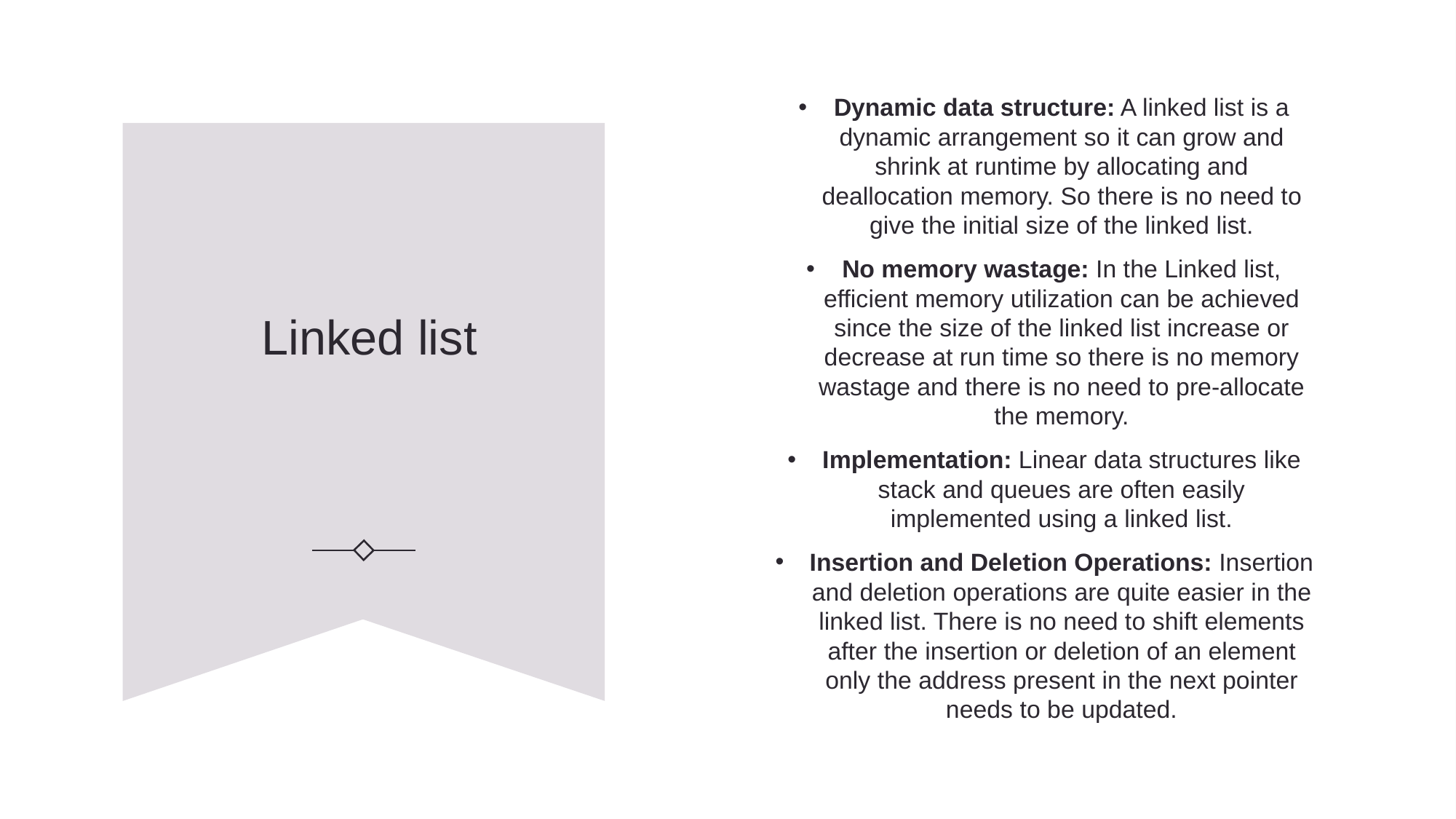

Dynamic data structure: A linked list is a dynamic arrangement so it can grow and shrink at runtime by allocating and deallocation memory. So there is no need to give the initial size of the linked list.
No memory wastage: In the Linked list, efficient memory utilization can be achieved since the size of the linked list increase or decrease at run time so there is no memory wastage and there is no need to pre-allocate the memory.
Implementation: Linear data structures like stack and queues are often easily implemented using a linked list.
Insertion and Deletion Operations: Insertion and deletion operations are quite easier in the linked list. There is no need to shift elements after the insertion or deletion of an element only the address present in the next pointer needs to be updated.

# Linked list